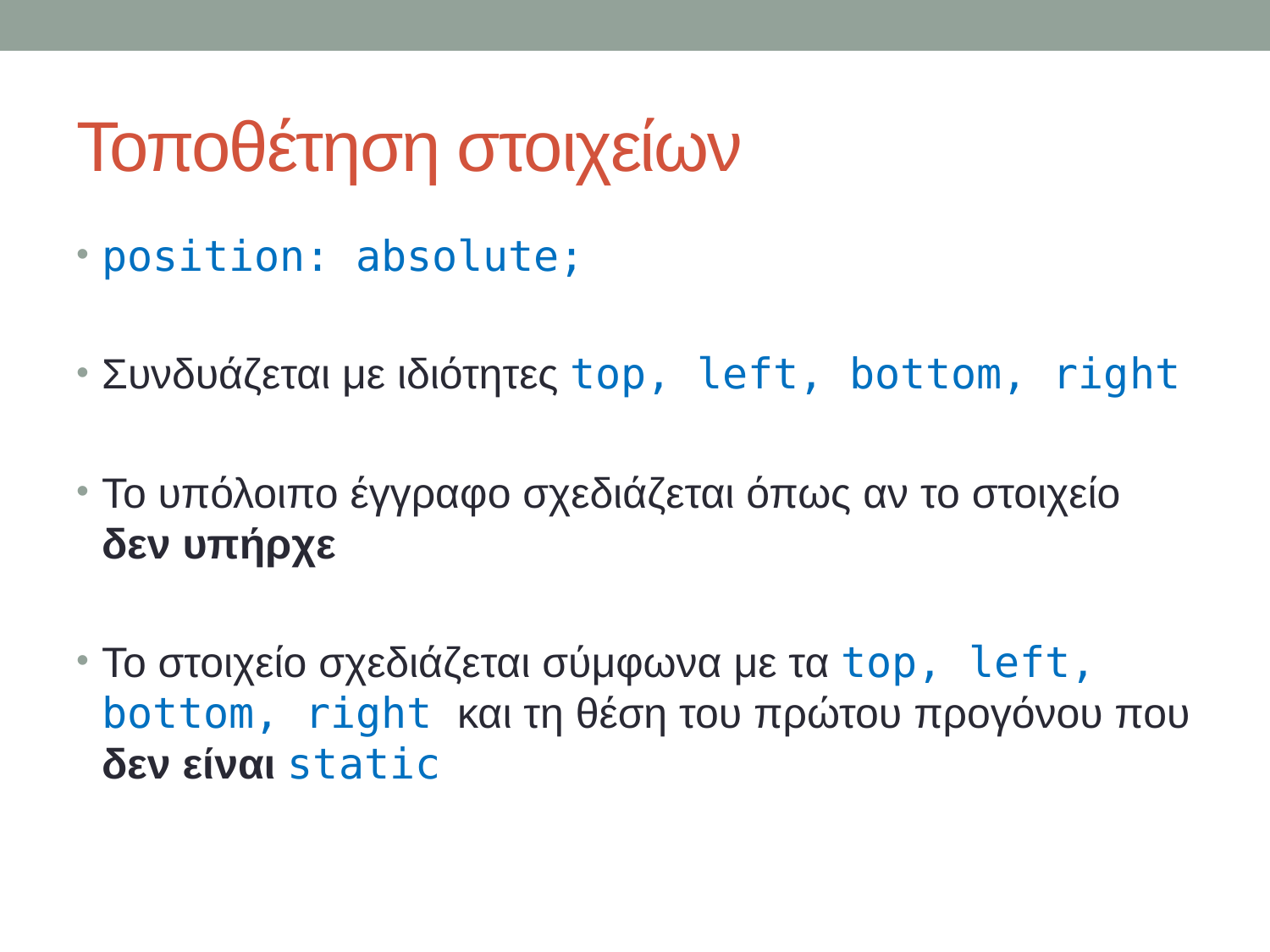

# Τοποθέτηση στοιχείων
position: absolute;

Συνδυάζεται με ιδιότητες top, left, bottom, right

Το υπόλοιπο έγγραφο σχεδιάζεται όπως αν το στοιχείο δεν υπήρχε

Το στοιχείο σχεδιάζεται σύμφωνα με τα top, left, bottom, right και τη θέση του πρώτου προγόνου που δεν είναι static